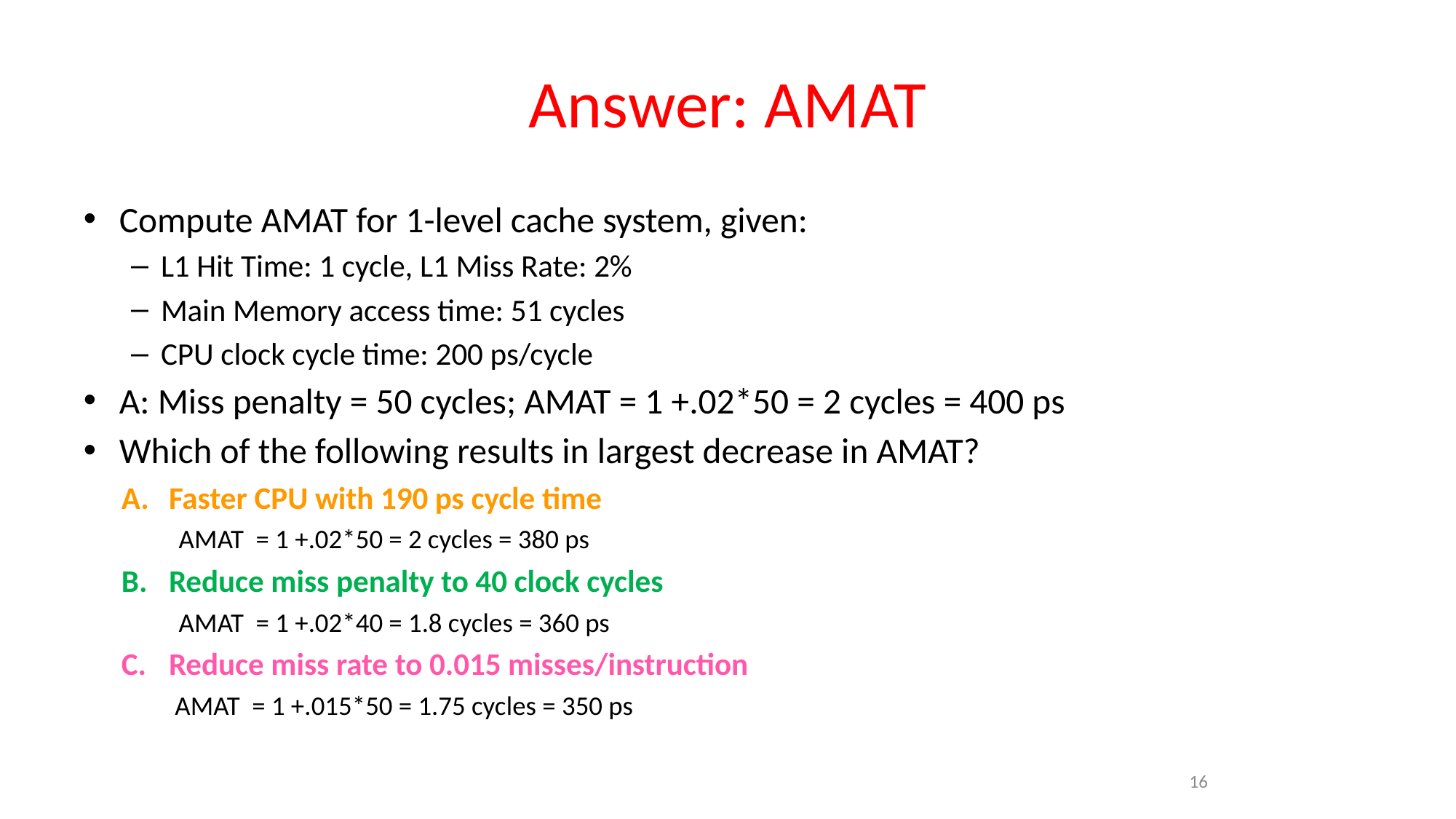

# Answer: AMAT
Compute AMAT for 1-level cache system, given:
L1 Hit Time: 1 cycle, L1 Miss Rate: 2%
Main Memory access time: 51 cycles
CPU clock cycle time: 200 ps/cycle
A: Miss penalty = 50 cycles; AMAT = 1 +.02*50 = 2 cycles = 400 ps
Which of the following results in largest decrease in AMAT?
Faster CPU with 190 ps cycle time
AMAT  = 1 +.02*50 = 2 cycles = 380 ps
Reduce miss penalty to 40 clock cycles
AMAT  = 1 +.02*40 = 1.8 cycles = 360 ps
Reduce miss rate to 0.015 misses/instruction
  AMAT  = 1 +.015*50 = 1.75 cycles = 350 ps

16